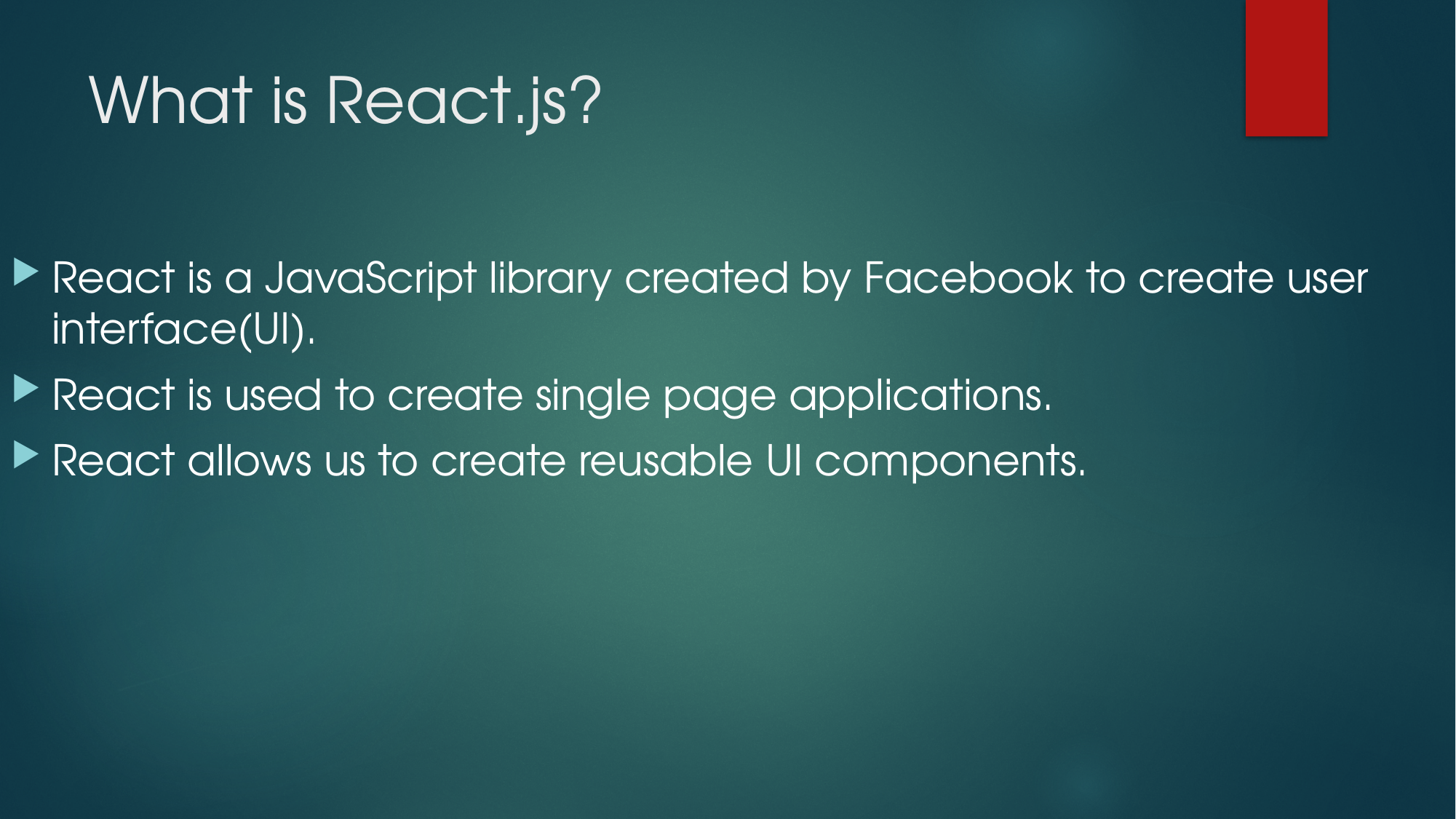

# What is React.js?
React is a JavaScript library created by Facebook to create user interface(UI).
React is used to create single page applications.
React allows us to create reusable UI components.